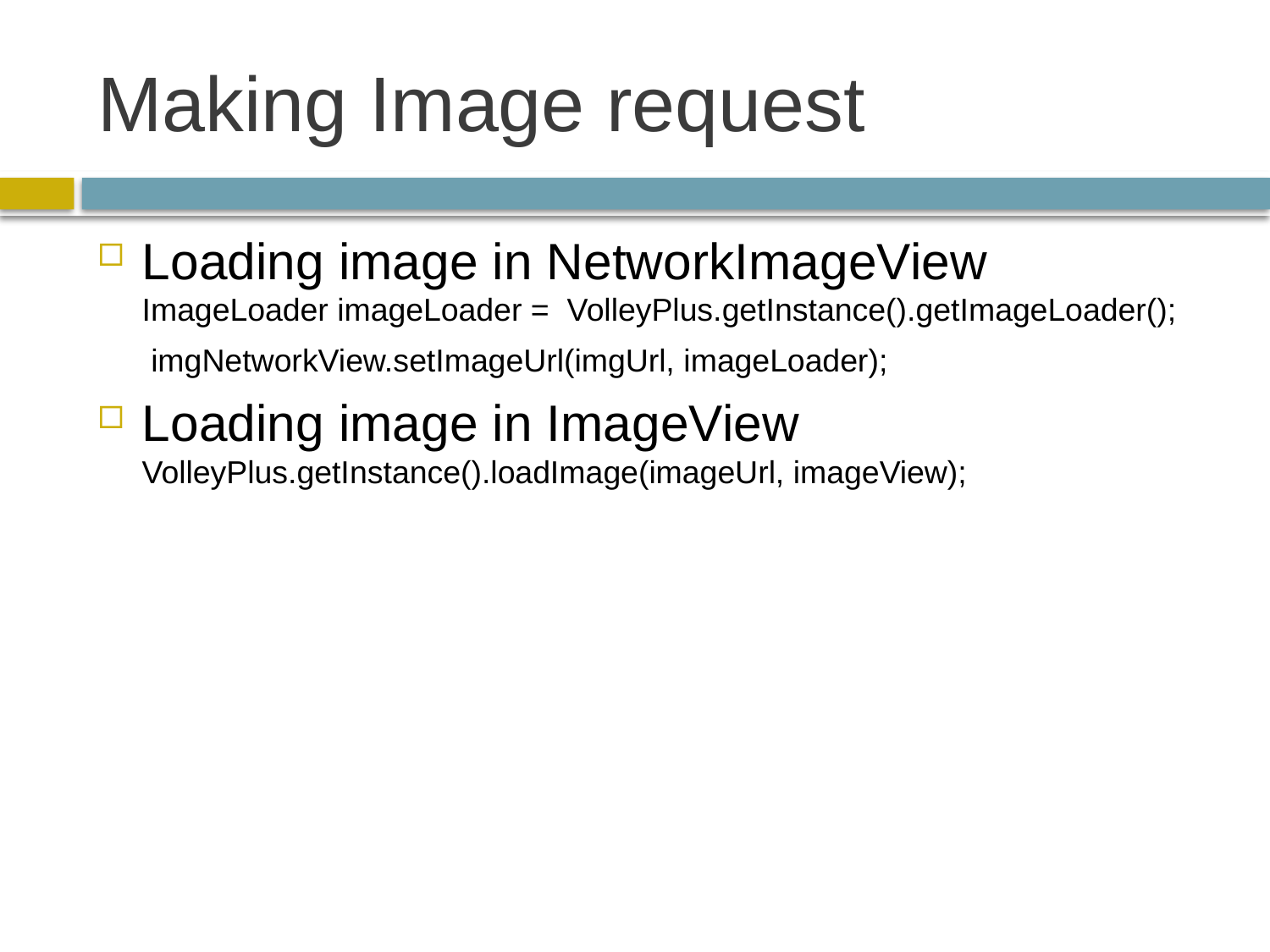

# Making Image request
Loading image in NetworkImageView
ImageLoader imageLoader =  VolleyPlus.getInstance().getImageLoader();
      imgNetworkView.setImageUrl(imgUrl, imageLoader);
Loading image in ImageView
VolleyPlus.getInstance().loadImage(imageUrl, imageView);